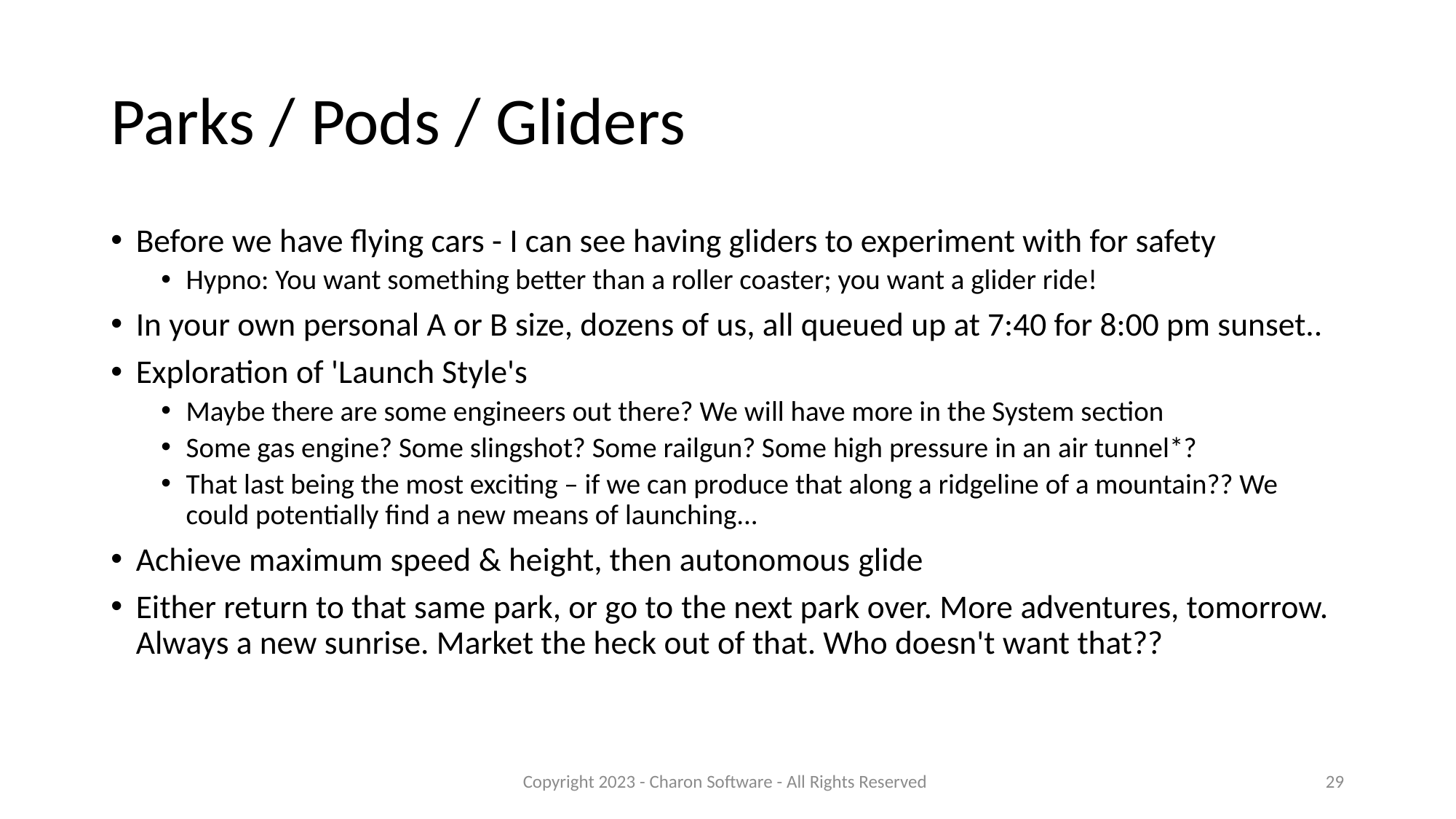

# Parks / Pods / Gliders
Before we have flying cars - I can see having gliders to experiment with for safety
Hypno: You want something better than a roller coaster; you want a glider ride!
In your own personal A or B size, dozens of us, all queued up at 7:40 for 8:00 pm sunset..
Exploration of 'Launch Style's
Maybe there are some engineers out there? We will have more in the System section
Some gas engine? Some slingshot? Some railgun? Some high pressure in an air tunnel*?
That last being the most exciting – if we can produce that along a ridgeline of a mountain?? We could potentially find a new means of launching...
Achieve maximum speed & height, then autonomous glide
Either return to that same park, or go to the next park over. More adventures, tomorrow. Always a new sunrise. Market the heck out of that. Who doesn't want that??
Copyright 2023 - Charon Software - All Rights Reserved
29